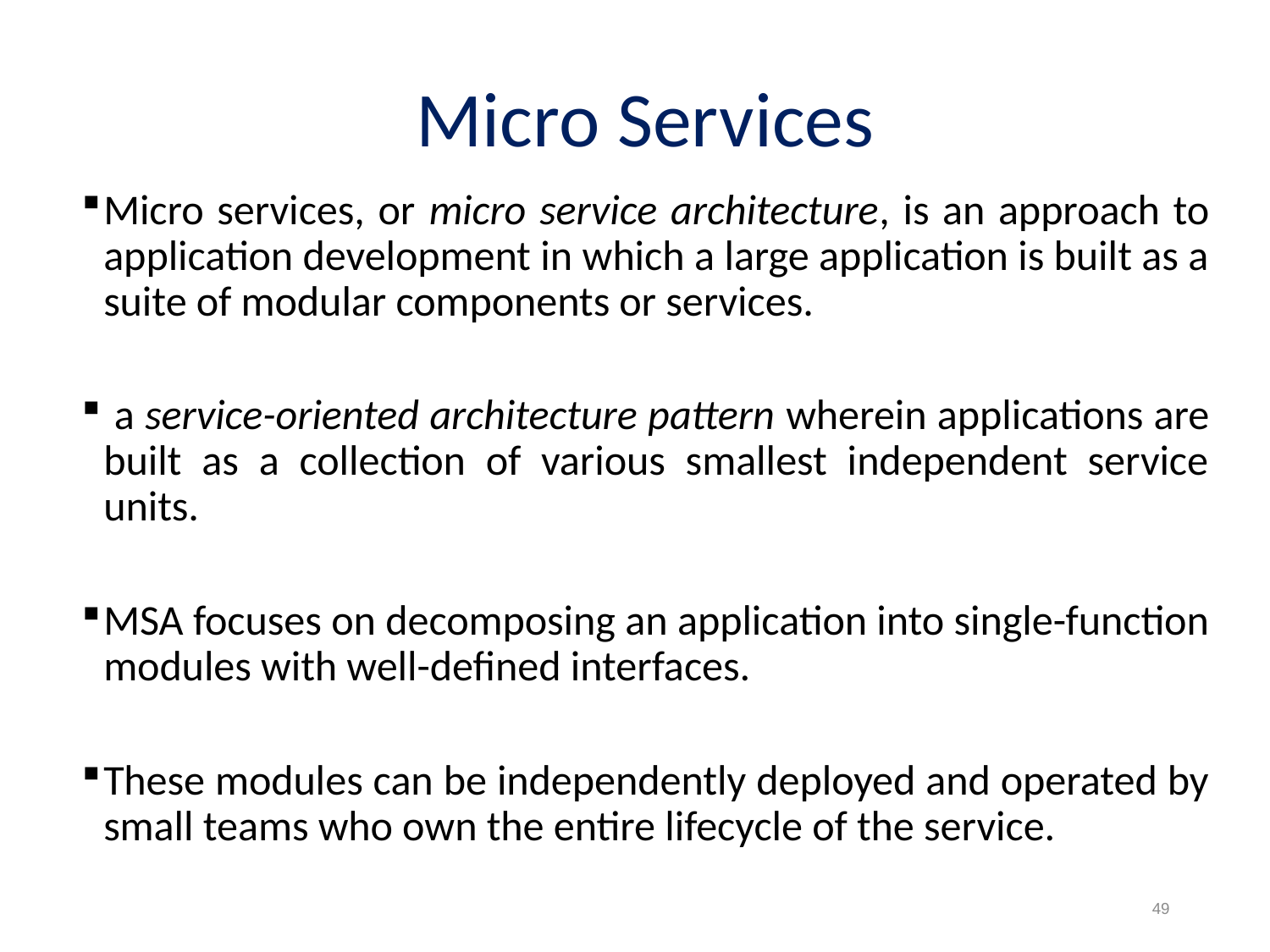

Micro Services
Micro services, or micro service architecture, is an approach to application development in which a large application is built as a suite of modular components or services.

 a service-oriented architecture pattern wherein applications are built as a collection of various smallest independent service units.

MSA focuses on decomposing an application into single-function modules with well-defined interfaces.

These modules can be independently deployed and operated by small teams who own the entire lifecycle of the service.
49